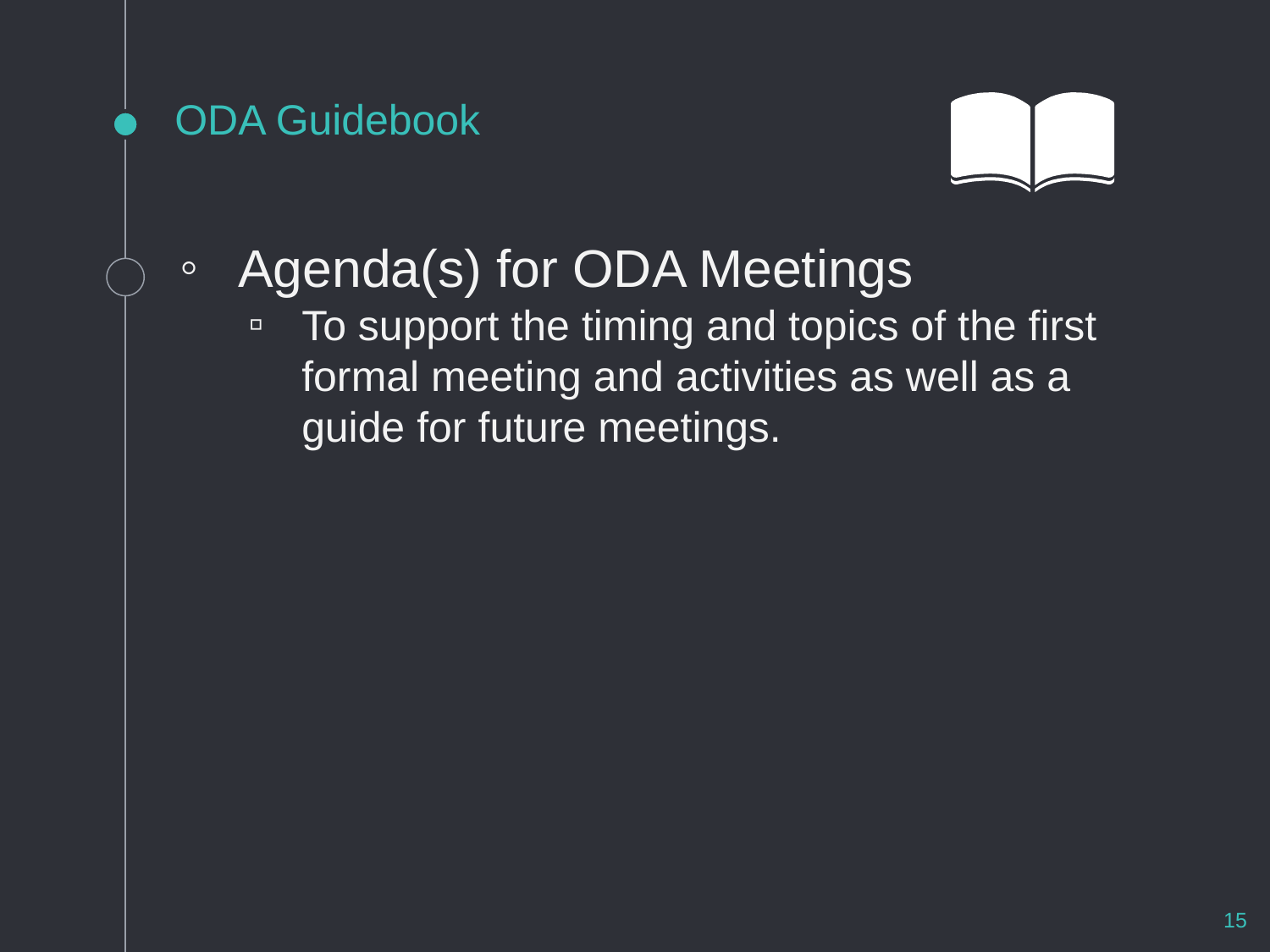

# ODA Guidebook
Agenda(s) for ODA Meetings
To support the timing and topics of the first formal meeting and activities as well as a guide for future meetings.

15